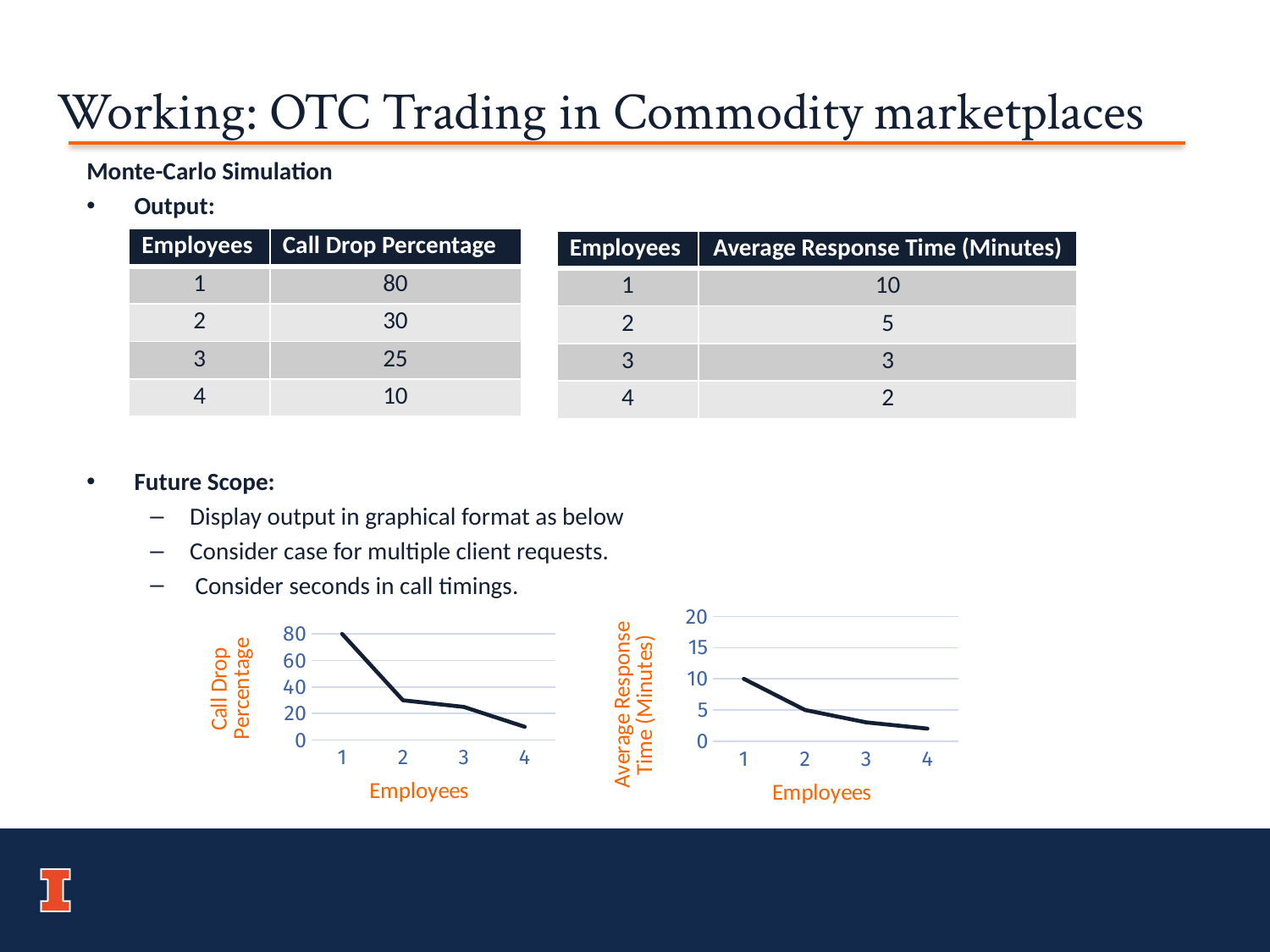

# Working: OTC Trading in Commodity marketplaces
Monte-Carlo Simulation
Output:

Future Scope:
Display output in graphical format as below
Consider case for multiple client requests.
 Consider seconds in call timings.

| Employees | Call Drop Percentage |
| --- | --- |
| 1 | 80 |
| 2 | 30 |
| 3 | 25 |
| 4 | 10 |
| Employees | Average Response Time (Minutes) |
| --- | --- |
| 1 | 10 |
| 2 | 5 |
| 3 | 3 |
| 4 | 2 |

### Chart

| Category | Column1 |
|---|---|
| 1 | 10.0 |
| 2 | 5.0 |
| 3 | 3.0 |
| 4 | 2.0 |

### Chart

| Category | Column1 |
|---|---|
| 1 | 80.0 |
| 2 | 30.0 |
| 3 | 25.0 |
| 4 | 10.0 |